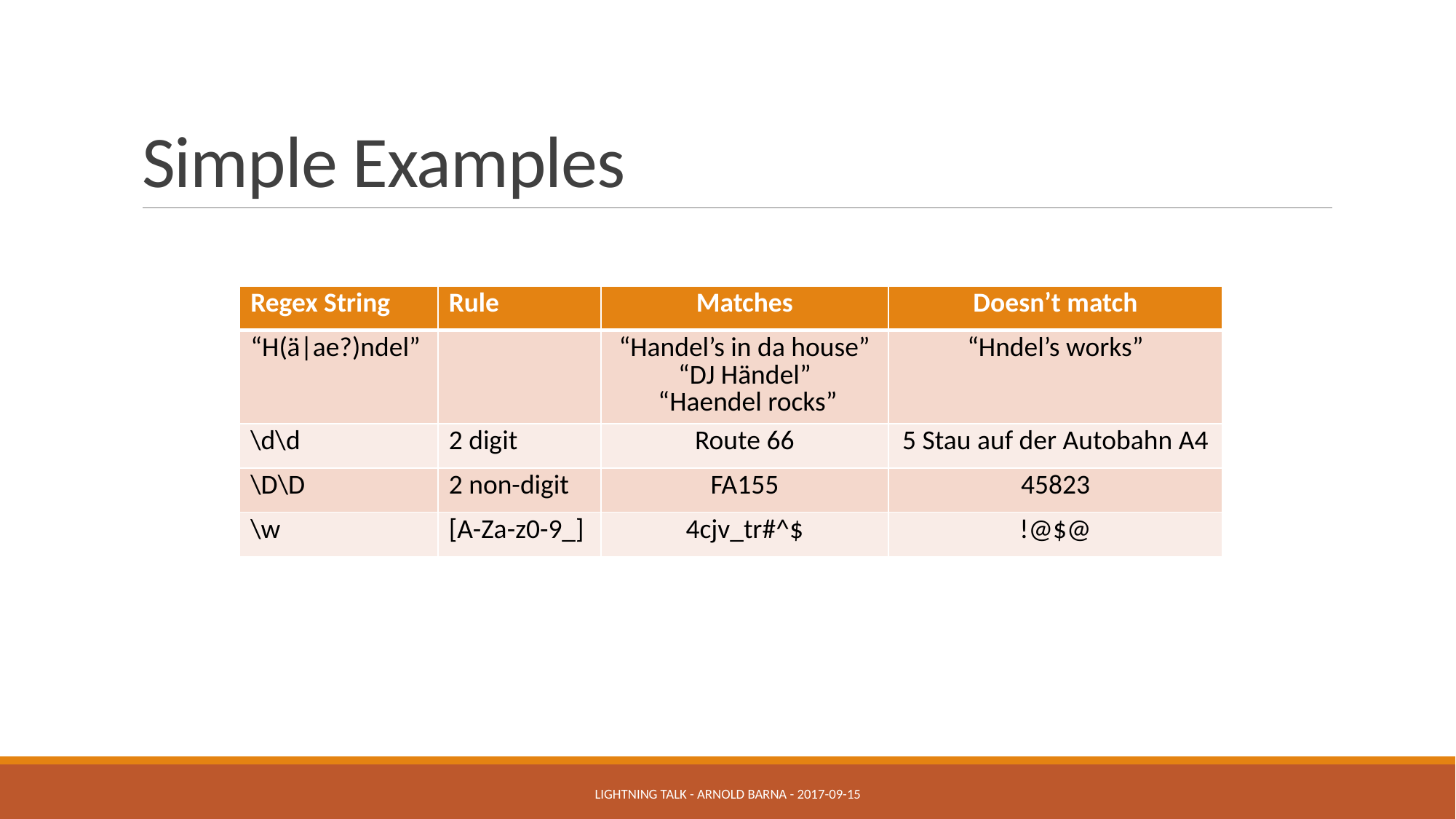

# Simple Examples
| Regex String | Rule | Matches | Doesn’t match |
| --- | --- | --- | --- |
| “H(ä|ae?)ndel” |  | “Handel’s in da house” “DJ Händel” “Haendel rocks” | “Hndel’s works” |
| \d\d | 2 digit | Route 66 | 5 Stau auf der Autobahn A4 |
| \D\D | 2 non-digit | FA155 | 45823 |
| \w | [A-Za-z0-9\_] | 4cjv\_tr#^$ | !@$@ |
Lightning talk - Arnold BARNA - 2017-09-15